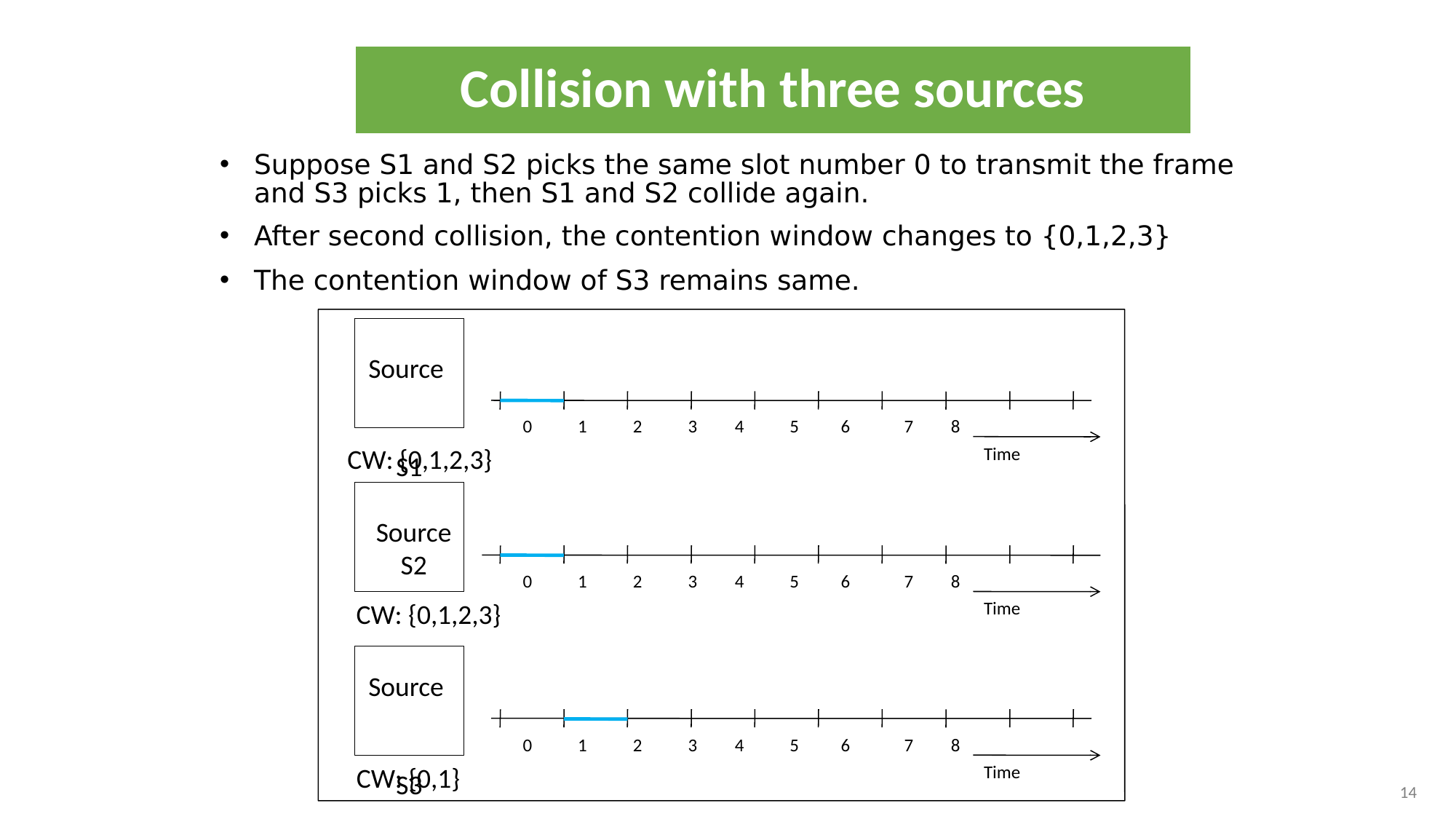

Collision with three sources
Suppose S1 and S2 picks the same slot number 0 to transmit the frame and S3 picks 1, then S1 and S2 collide again.
After second collision, the contention window changes to {0,1,2,3}
The contention window of S3 remains same.

Source                           S1
     0           1           2           3         4           5          6             7         8
CW: {0,1,2,3}
Time

Source S2
     0           1           2           3         4           5          6             7         8
Time
CW: {0,1,2,3}

Source                           S3
     0           1           2           3         4           5          6             7         8
Time
CW: {0,1}
14